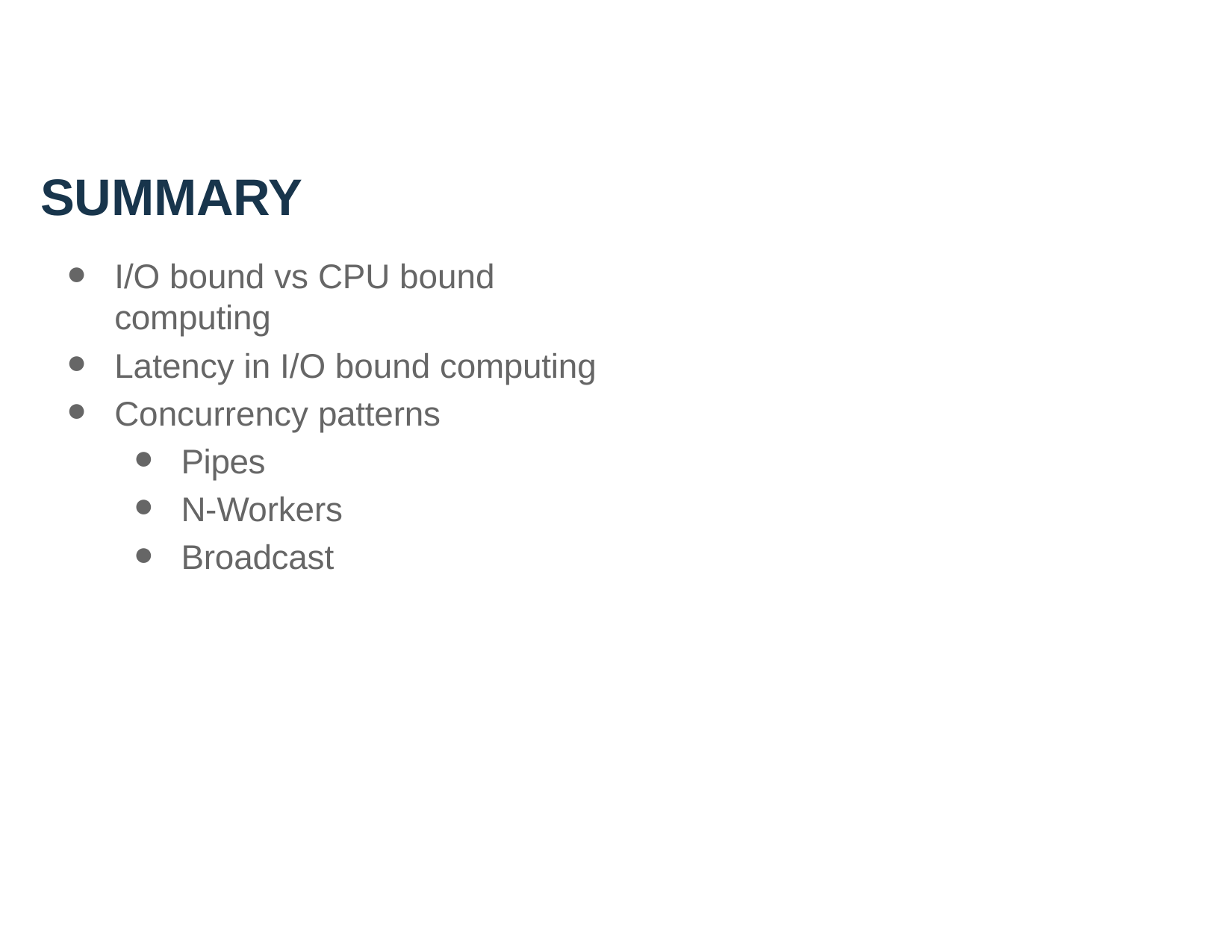

# SUMMARY
I/O bound vs CPU bound computing
Latency in I/O bound computing
Concurrency patterns
Pipes
N-Workers
Broadcast